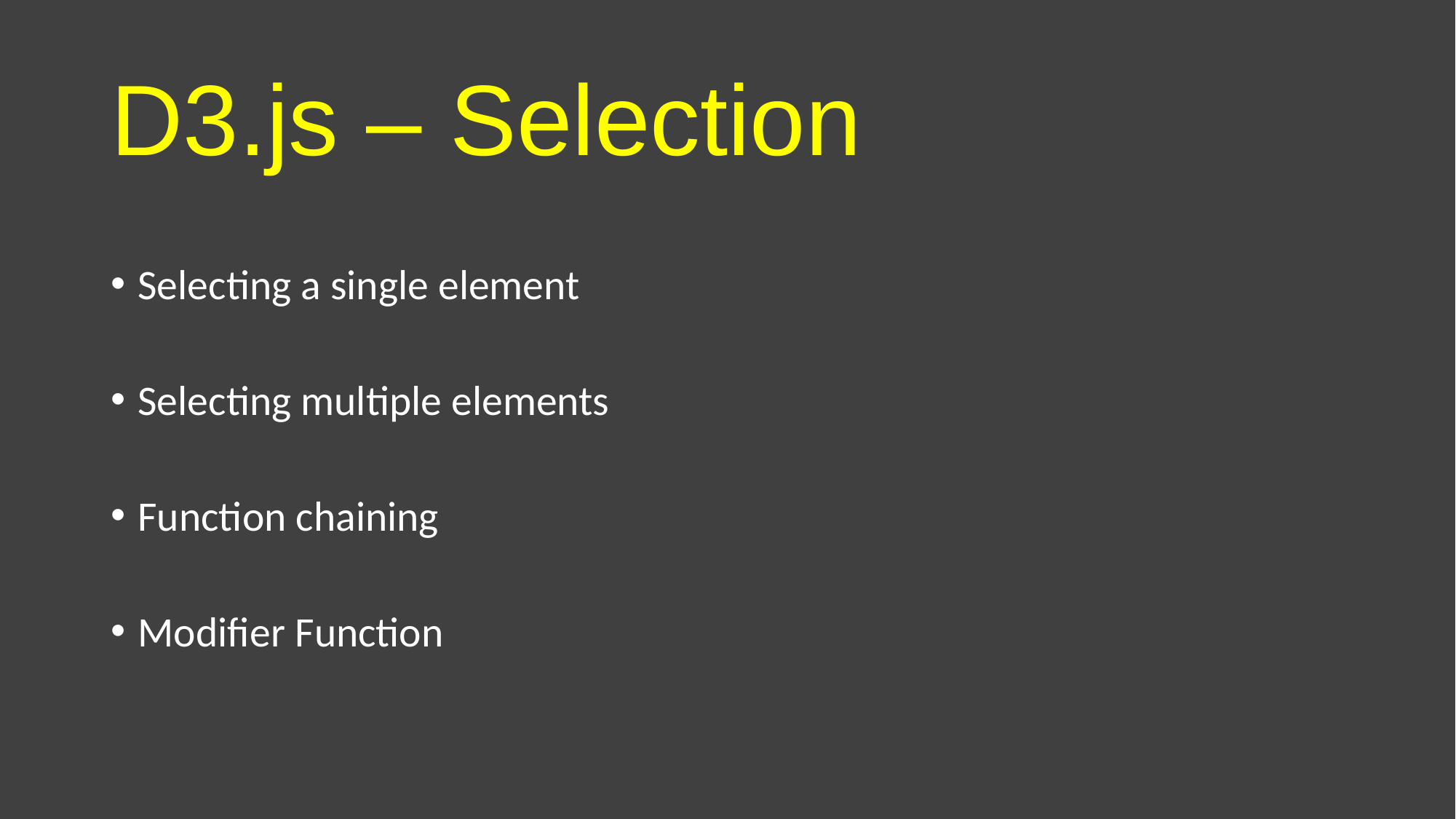

# D3.js – Selection
Selecting a single element
Selecting multiple elements
Function chaining
Modifier Function